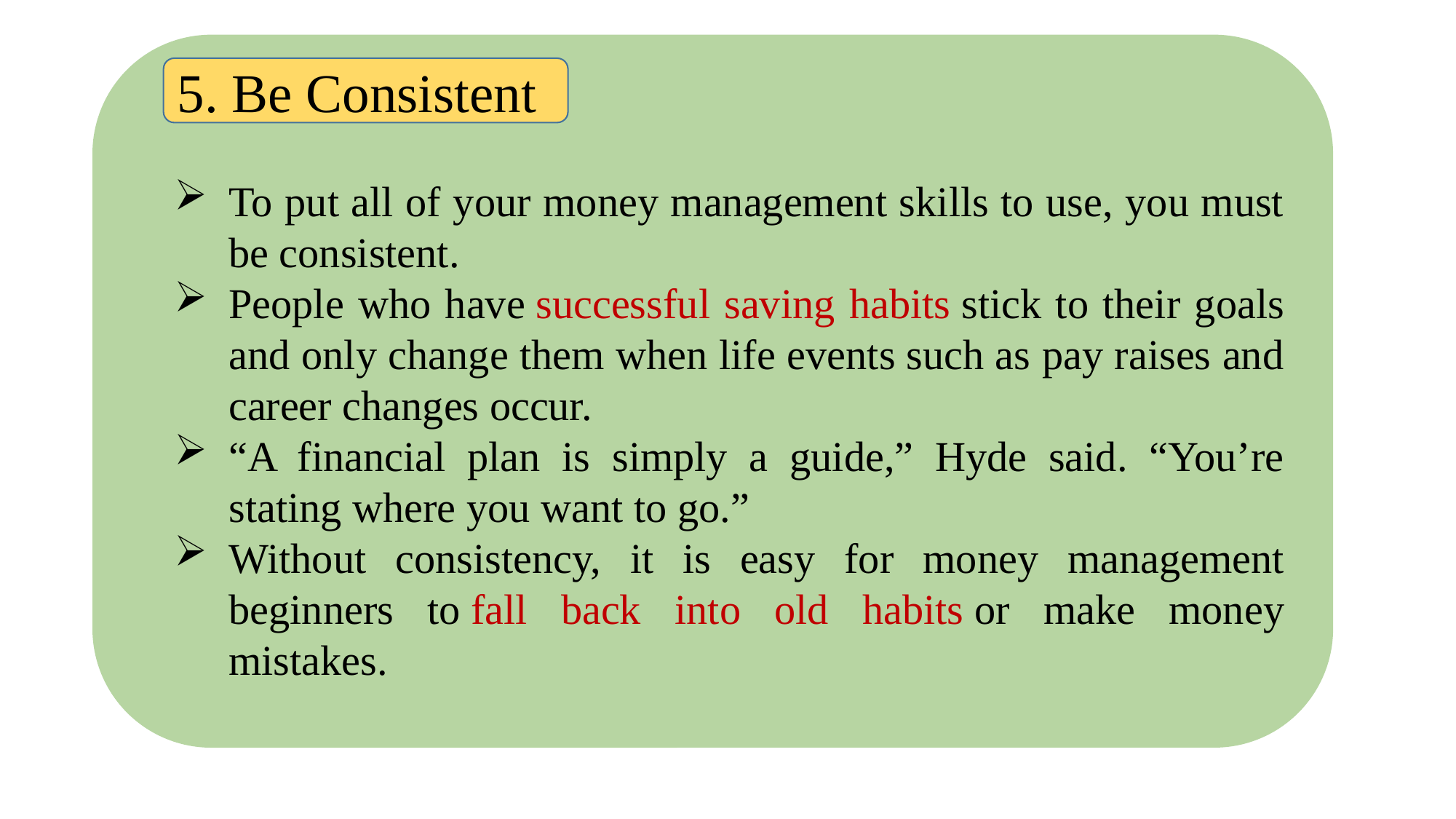

5. Be Consistent
To put all of your money management skills to use, you must be consistent.
People who have successful saving habits stick to their goals and only change them when life events such as pay raises and career changes occur.
“A financial plan is simply a guide,” Hyde said. “You’re stating where you want to go.”
Without consistency, it is easy for money management beginners to fall back into old habits or make money mistakes.